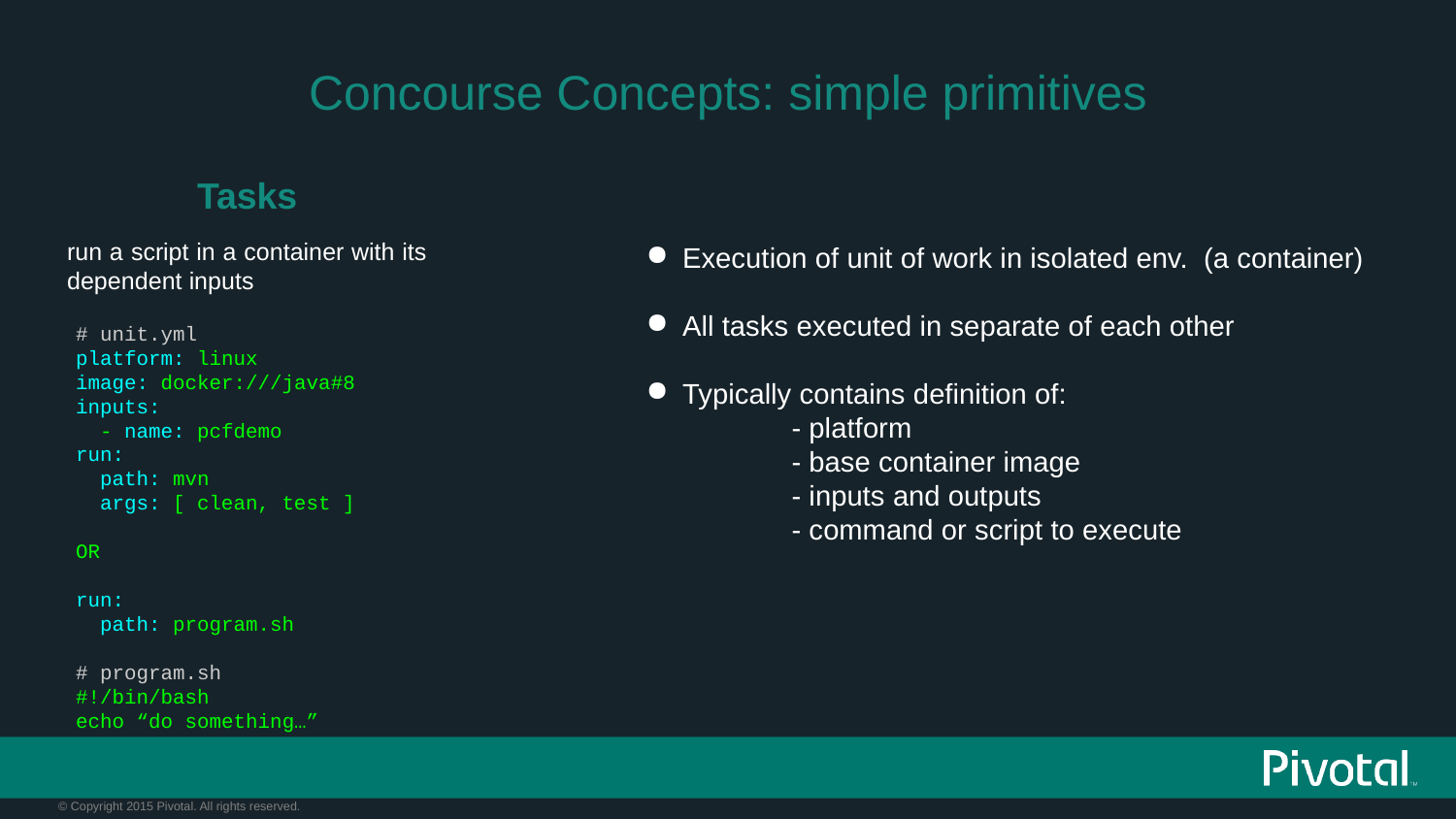

Concourse Concepts: simple primitives
Tasks
run a script in a container with its dependent inputs

Execution of unit of work in isolated env.  (a container)
All tasks executed in separate of each other
Typically contains definition of:
	- platform
	- base container image
	- inputs and outputs
	- command or script to execute
# unit.yml
platform: linux
image: docker:///java#8
inputs:
  - name: pcfdemo
run:
  path: mvn
  args: [ clean, test ]

OR

run:
  path: program.sh

# program.sh
#!/bin/bash
echo “do something…”